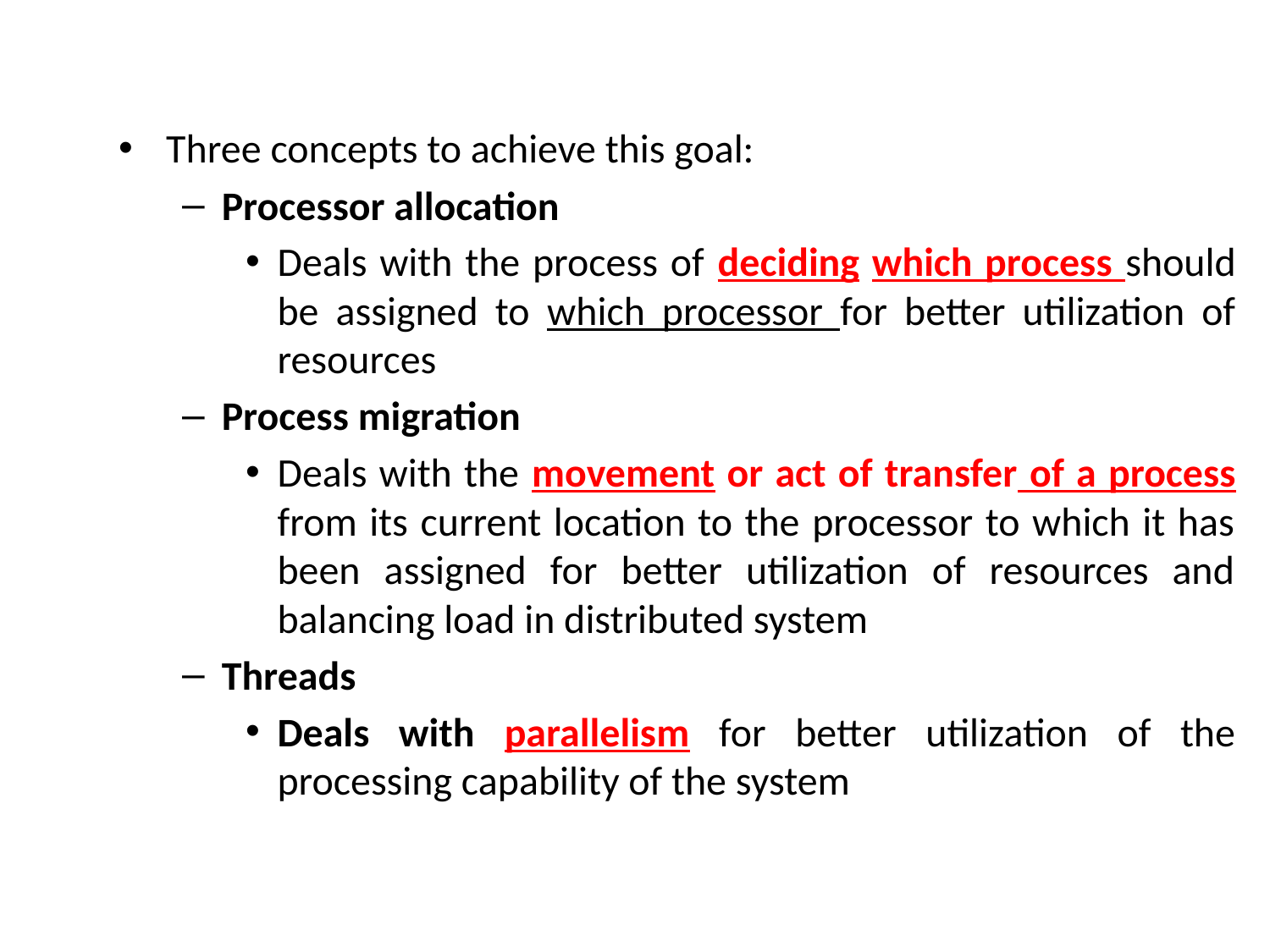

Three concepts to achieve this goal:
Processor allocation
Deals with the process of deciding which process should be assigned to which processor for better utilization of resources
Process migration
Deals with the movement or act of transfer of a process from its current location to the processor to which it has been assigned for better utilization of resources and balancing load in distributed system
Threads
Deals with parallelism for better utilization of the processing capability of the system